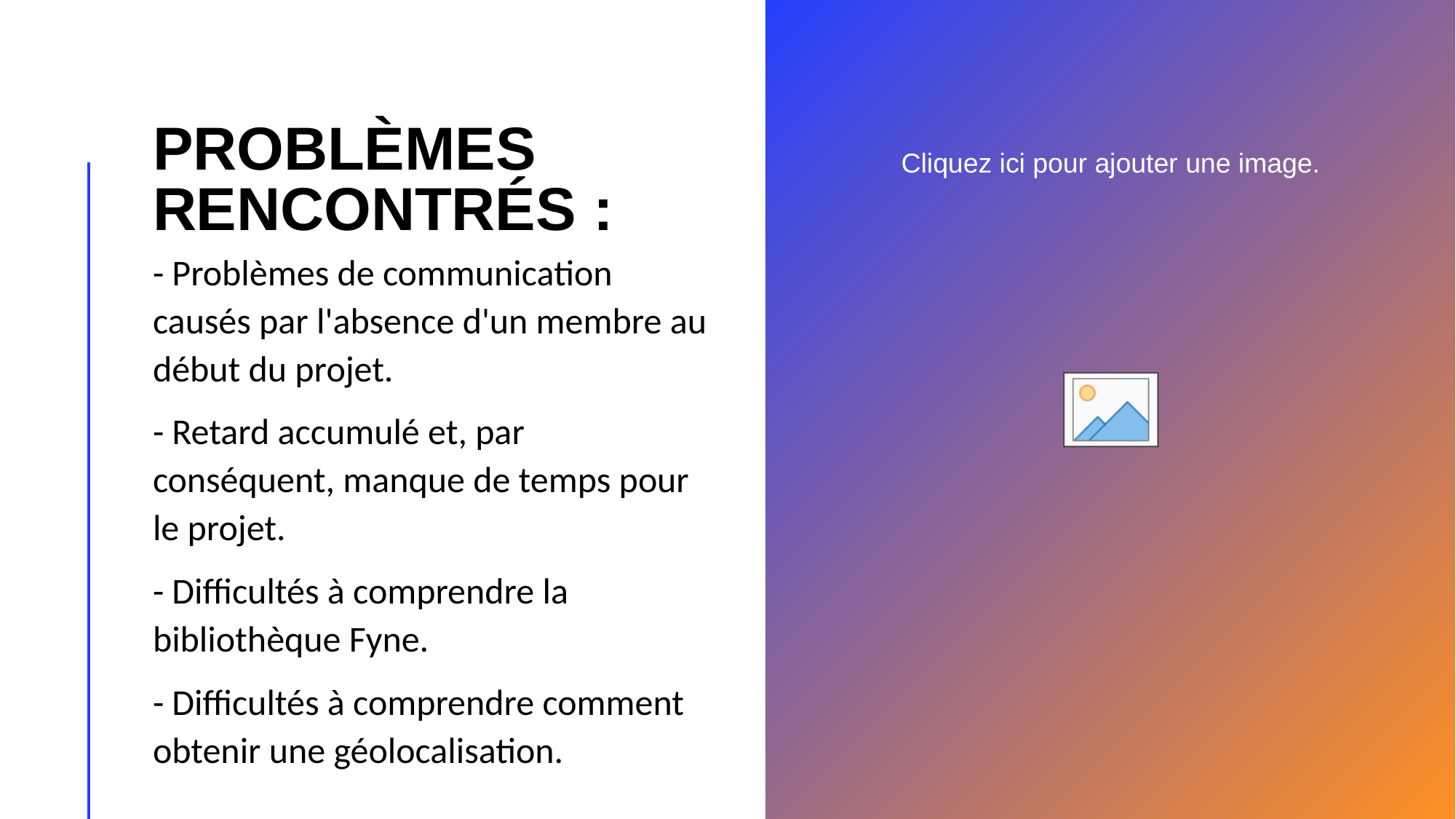

# Problèmes rencontrés :

- Problèmes de communication causés par l'absence d'un membre au début du projet.
- Retard accumulé et, par conséquent, manque de temps pour le projet.
- Difficultés à comprendre la bibliothèque Fyne.
- Difficultés à comprendre comment obtenir une géolocalisation.